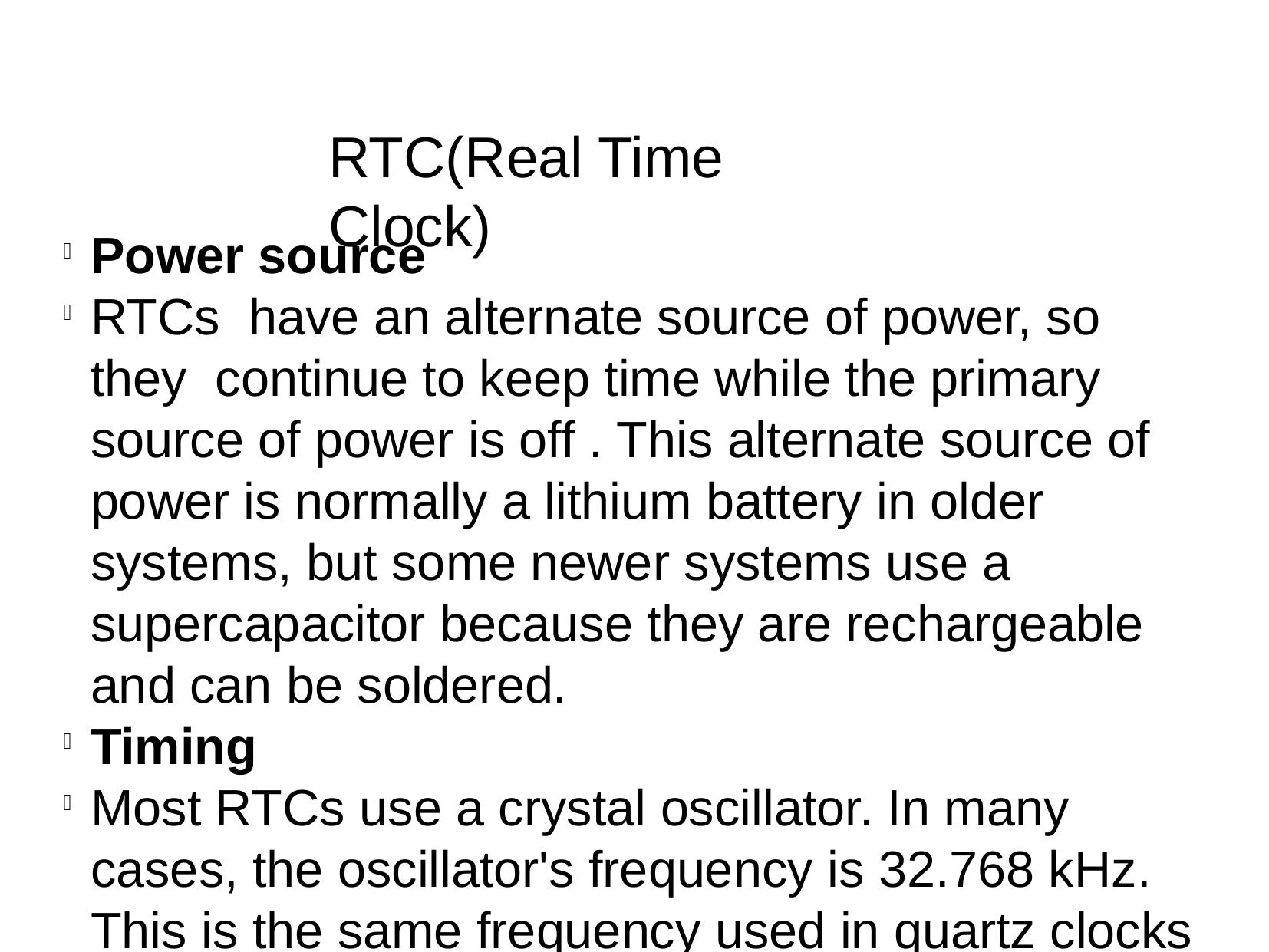

RTC(Real Time Clock)
Power source
RTCs  have an alternate source of power, so they  continue to keep time while the primary source of power is off . This alternate source of power is normally a lithium battery in older systems, but some newer systems use a supercapacitor because they are rechargeable and can be soldered.
Timing
Most RTCs use a crystal oscillator. In many cases, the oscillator's frequency is 32.768 kHz. This is the same frequency used in quartz clocks and watches.
Many integrated circuit manufacturers make RTCs, including Epson, Intersil, IDT, Maxim, NXP Semiconductors, Texas Instruments and STMicroelectronics. The RTC was introduced to PC compatibles by the IBM PC/AT in 1984, which used a Motorola MC146818 RTC. Later, Dallas Semiconductor made compatible RTCs, which were often used in older personal computers, and are easily found on motherboards because of their distinctive black battery cap and silkscreened logo. In newer systems, the RTC is integrated into the southbridge chip
Some microcontrollers have a real-time clock built in, generally only the ones with many other features and peripherals.